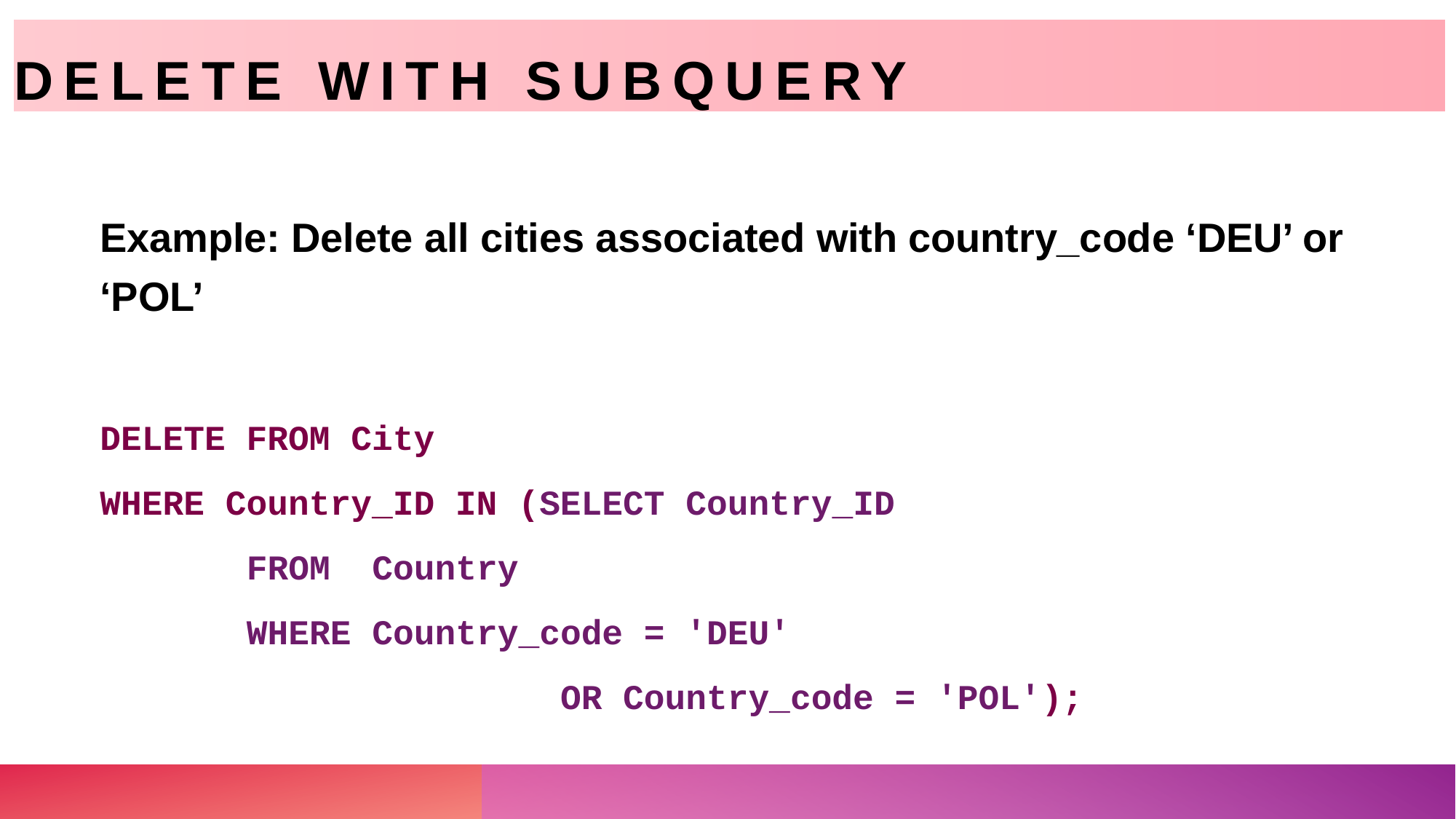

# DELETE with subquery
Example: Delete all cities associated with country_code ‘DEU’ or ‘POL’

DELETE FROM City
WHERE Country_ID IN (SELECT Country_ID
				  FROM  Country
				  WHERE Country_code = 'DEU'
                      OR Country_code = 'POL');